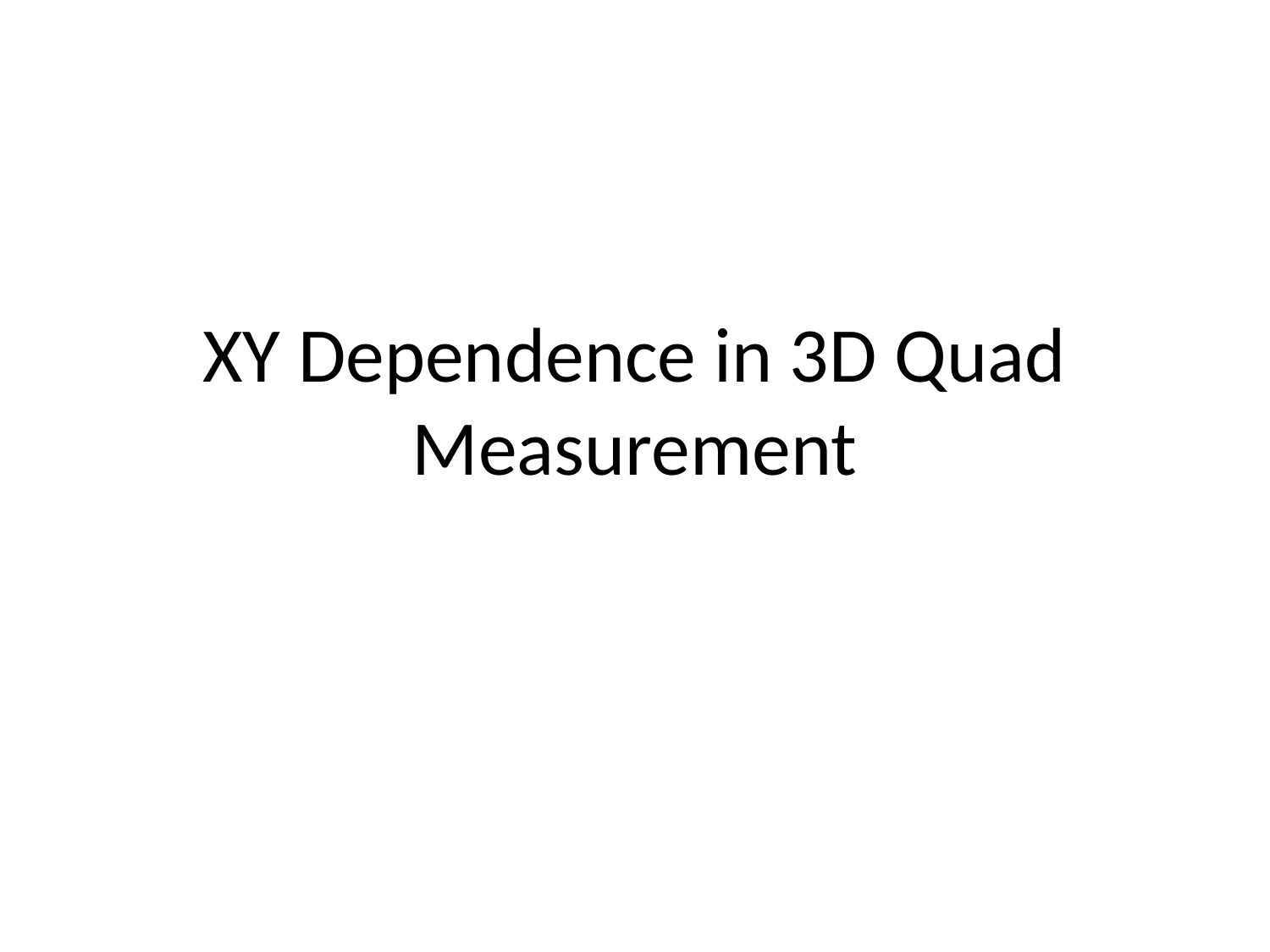

# XY Dependence in 3D Quad Measurement